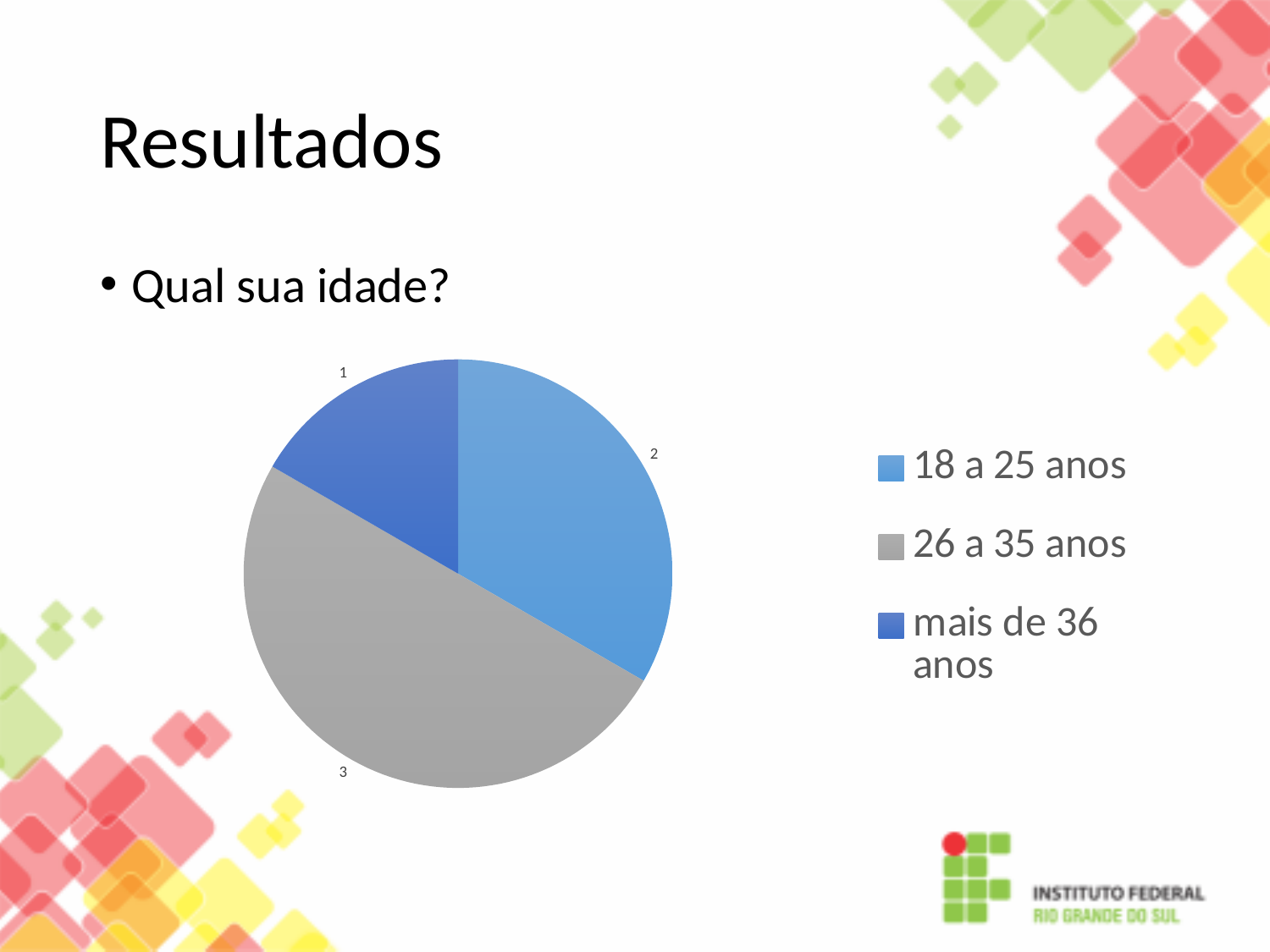

# Resultados
Qual sua idade?

### Chart

| Category |  |
|---|---|
| 18 a 25 anos | 2.0 |
| 26 a 35 anos | 3.0 |
| mais de 36 anos | 1.0 |